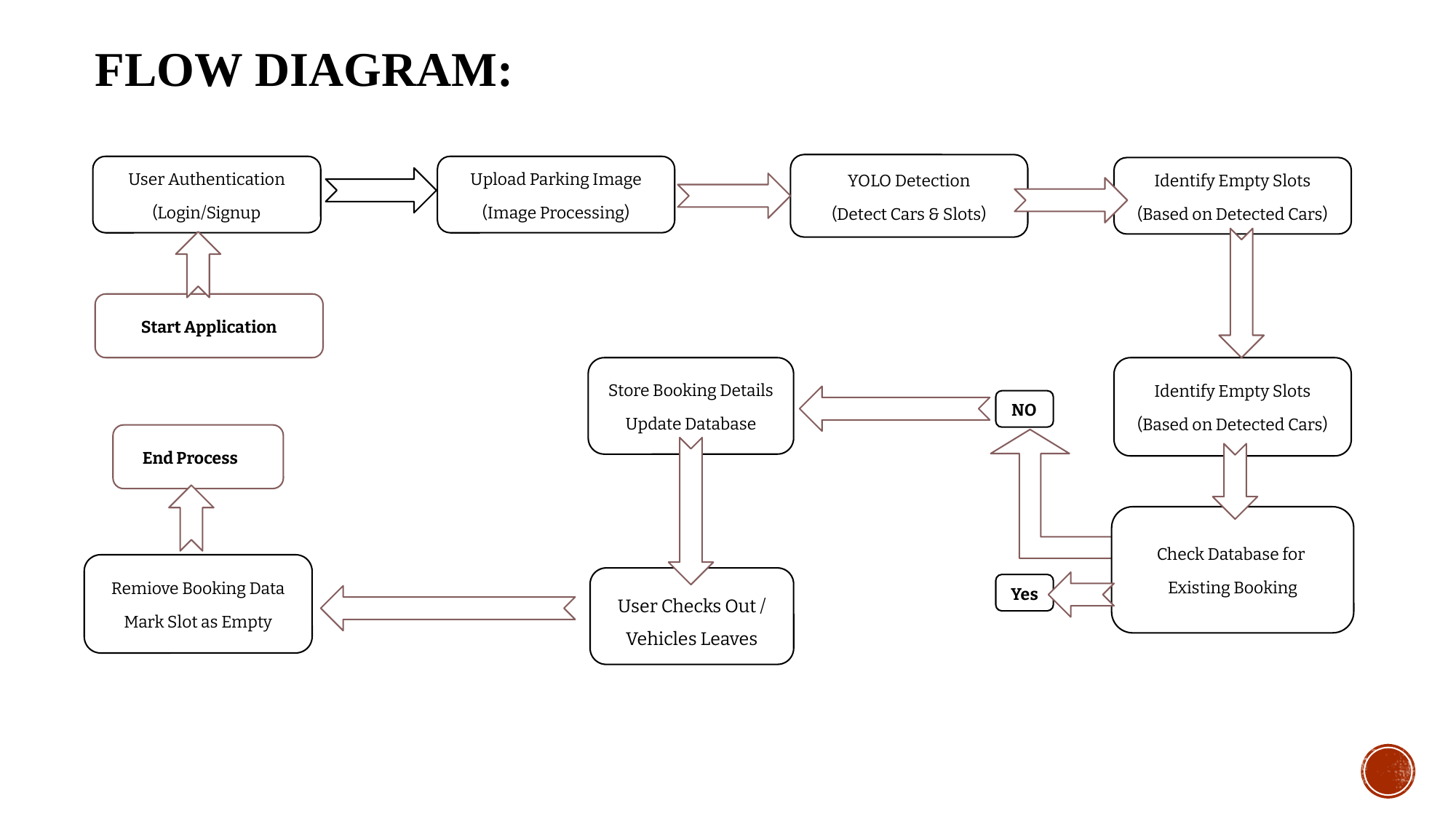

# Flow diagram:
YOLO Detection
(Detect Cars & Slots)
User Authentication
(Login/Signup
Upload Parking Image
(Image Processing)
Identify Empty Slots
(Based on Detected Cars)

Start Application
Store Booking Details
Update Database
Identify Empty Slots
(Based on Detected Cars)

 NO
     End Process

Check Database for
Existing Booking
Remiove Booking Data
Mark Slot as Empty
User Checks Out / Vehicles Leaves

Yes